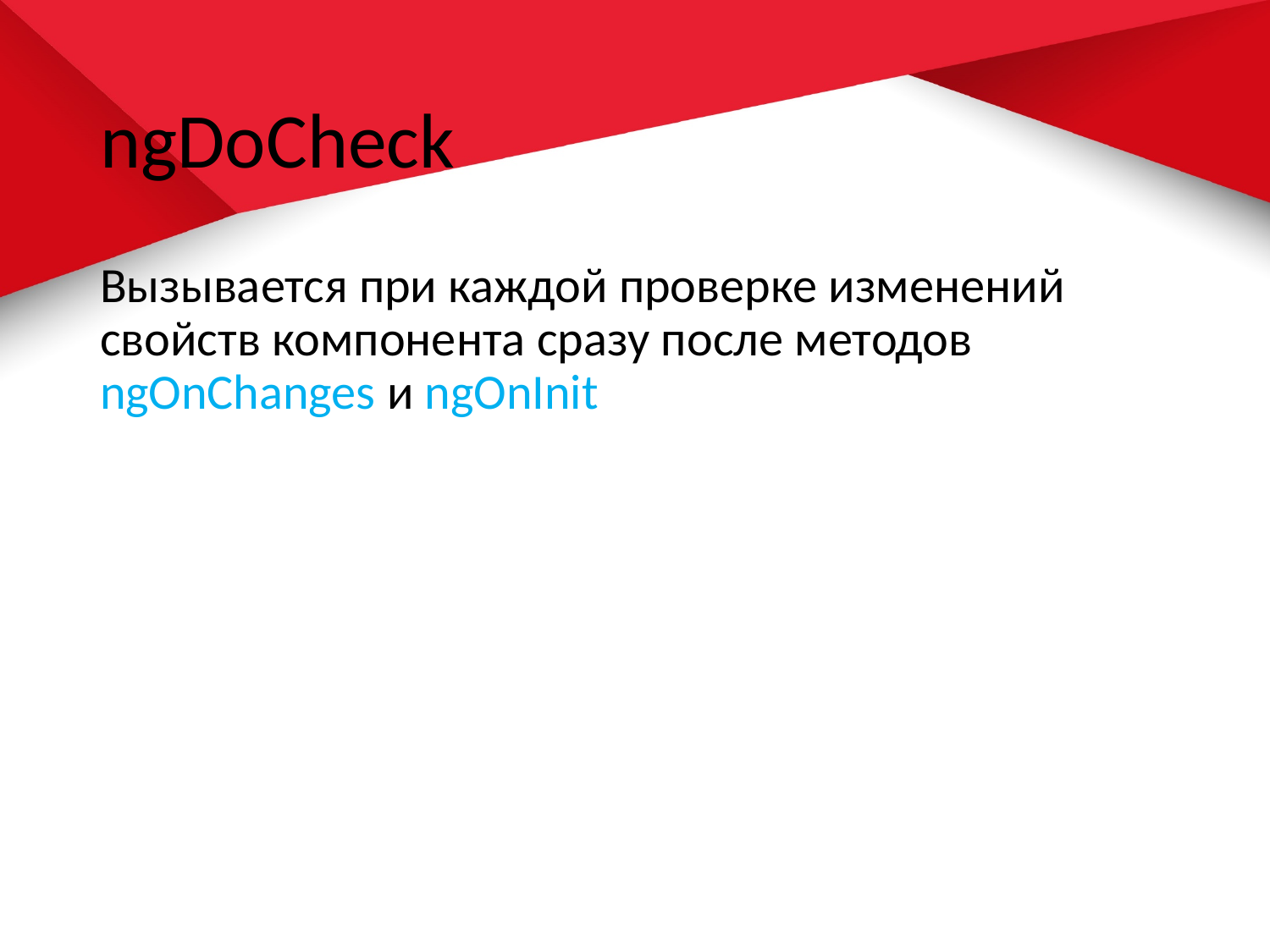

# ngDoCheck
Вызывается при каждой проверке изменений свойств компонента сразу после методов ngOnChanges и ngOnInit